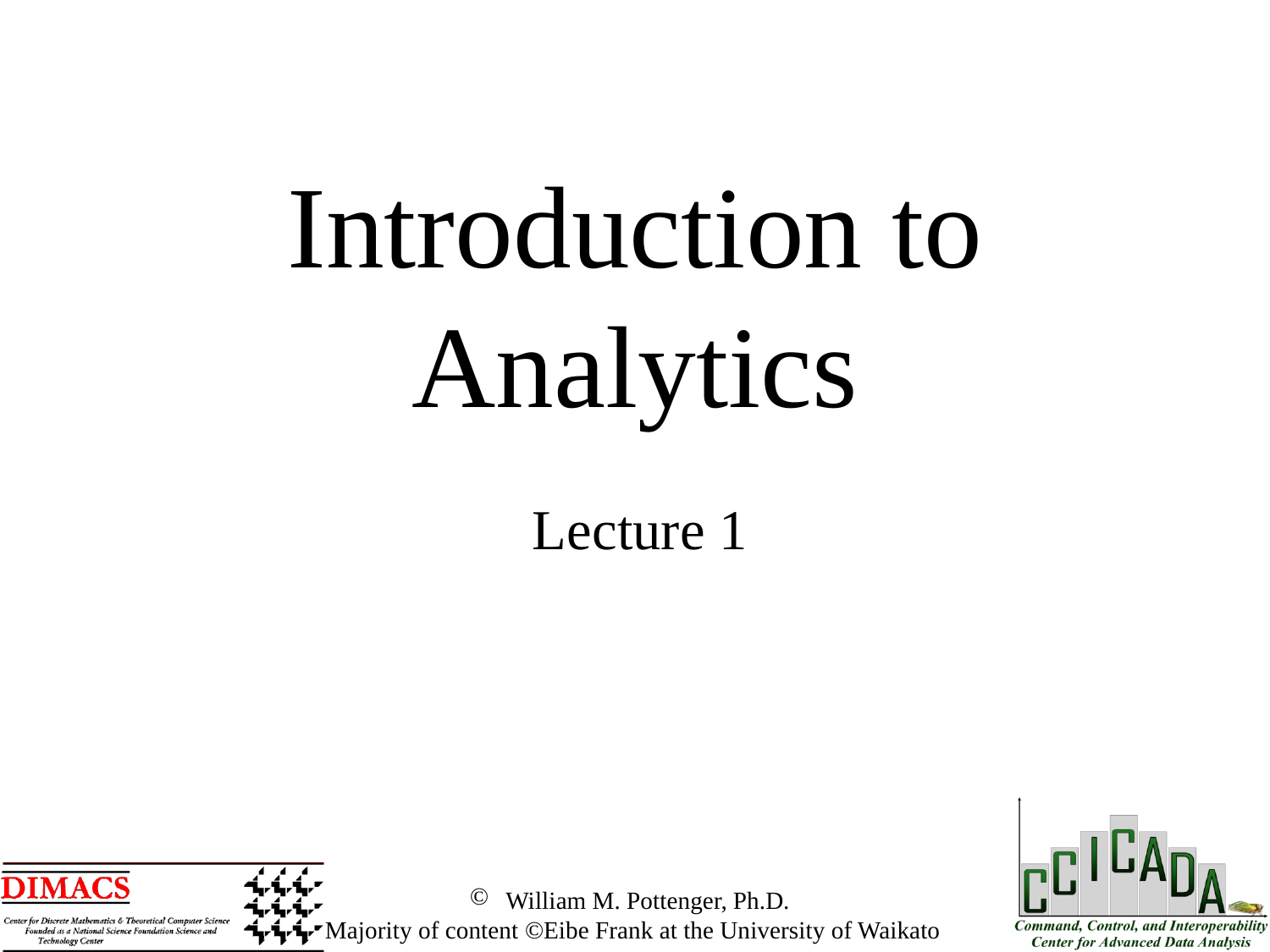

# Introduction to Analytics
Lecture 1
 William M. Pottenger, Ph.D.
 Majority of content ©Eibe Frank at the University of Waikato